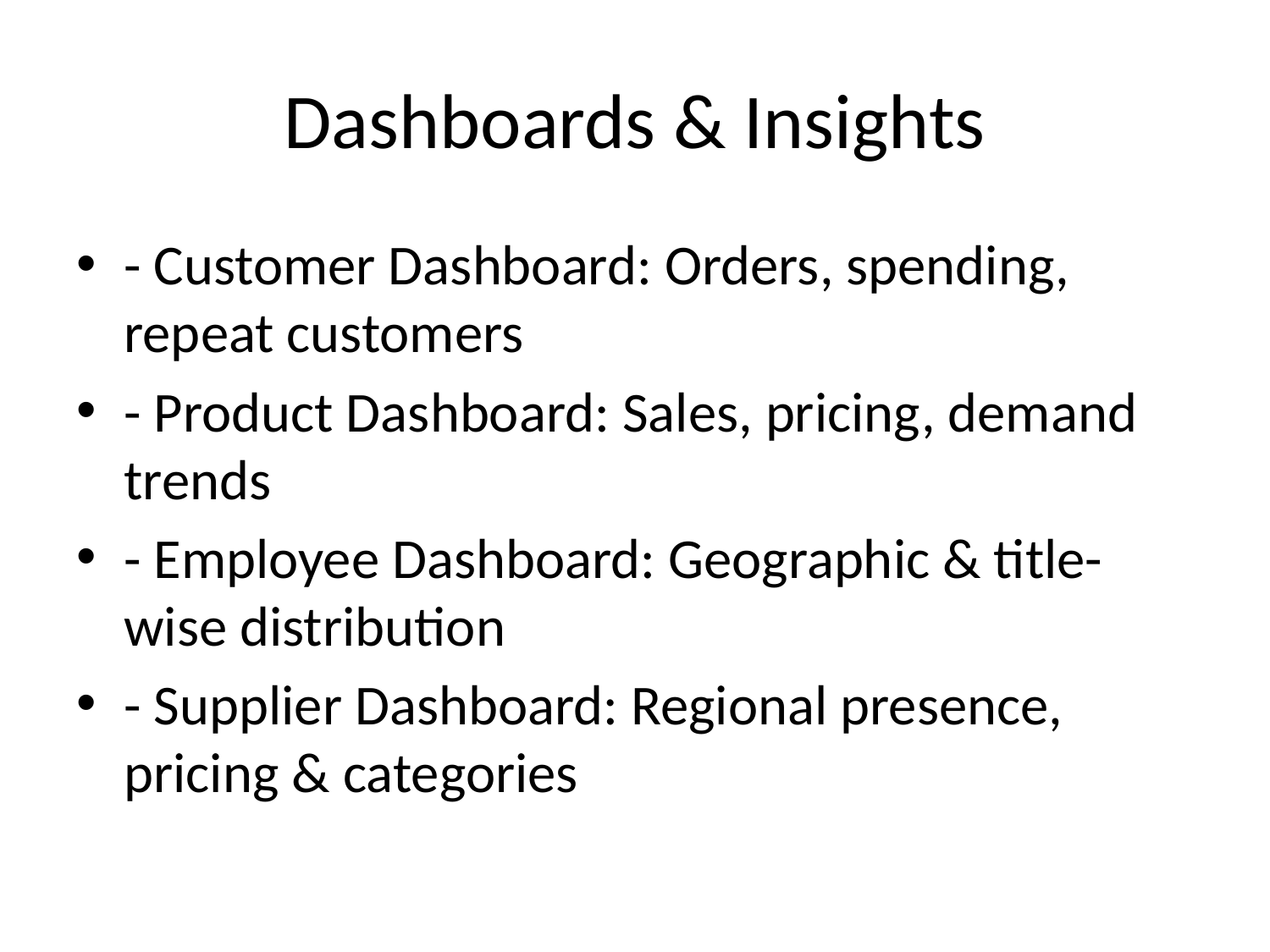

# Dashboards & Insights
- Customer Dashboard: Orders, spending, repeat customers
- Product Dashboard: Sales, pricing, demand trends
- Employee Dashboard: Geographic & title-wise distribution
- Supplier Dashboard: Regional presence, pricing & categories